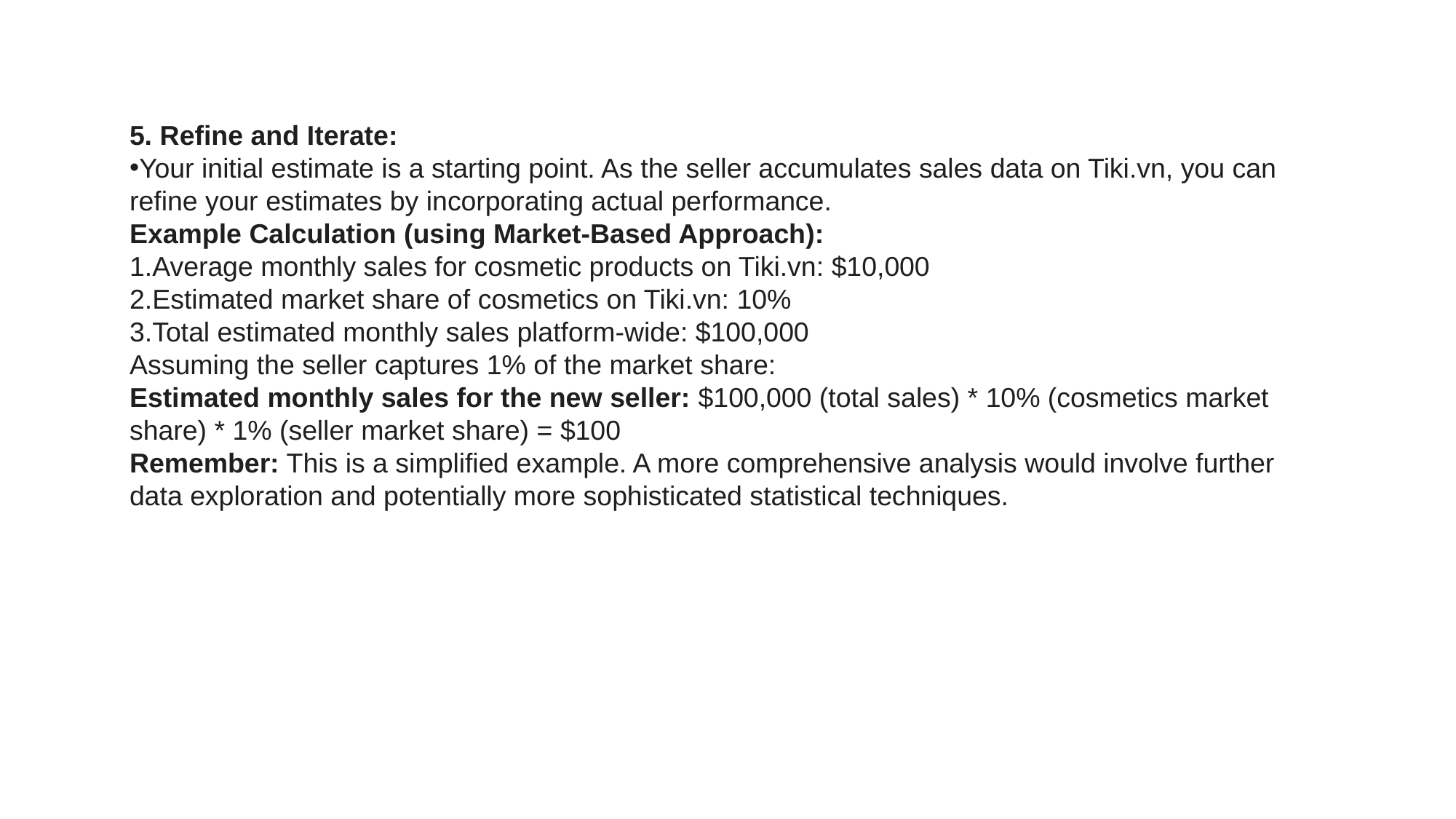

5. Refine and Iterate:
Your initial estimate is a starting point. As the seller accumulates sales data on Tiki.vn, you can refine your estimates by incorporating actual performance.
Example Calculation (using Market-Based Approach):
Average monthly sales for cosmetic products on Tiki.vn: $10,000
Estimated market share of cosmetics on Tiki.vn: 10%
Total estimated monthly sales platform-wide: $100,000
Assuming the seller captures 1% of the market share:
Estimated monthly sales for the new seller: $100,000 (total sales) * 10% (cosmetics market share) * 1% (seller market share) = $100
Remember: This is a simplified example. A more comprehensive analysis would involve further data exploration and potentially more sophisticated statistical techniques.